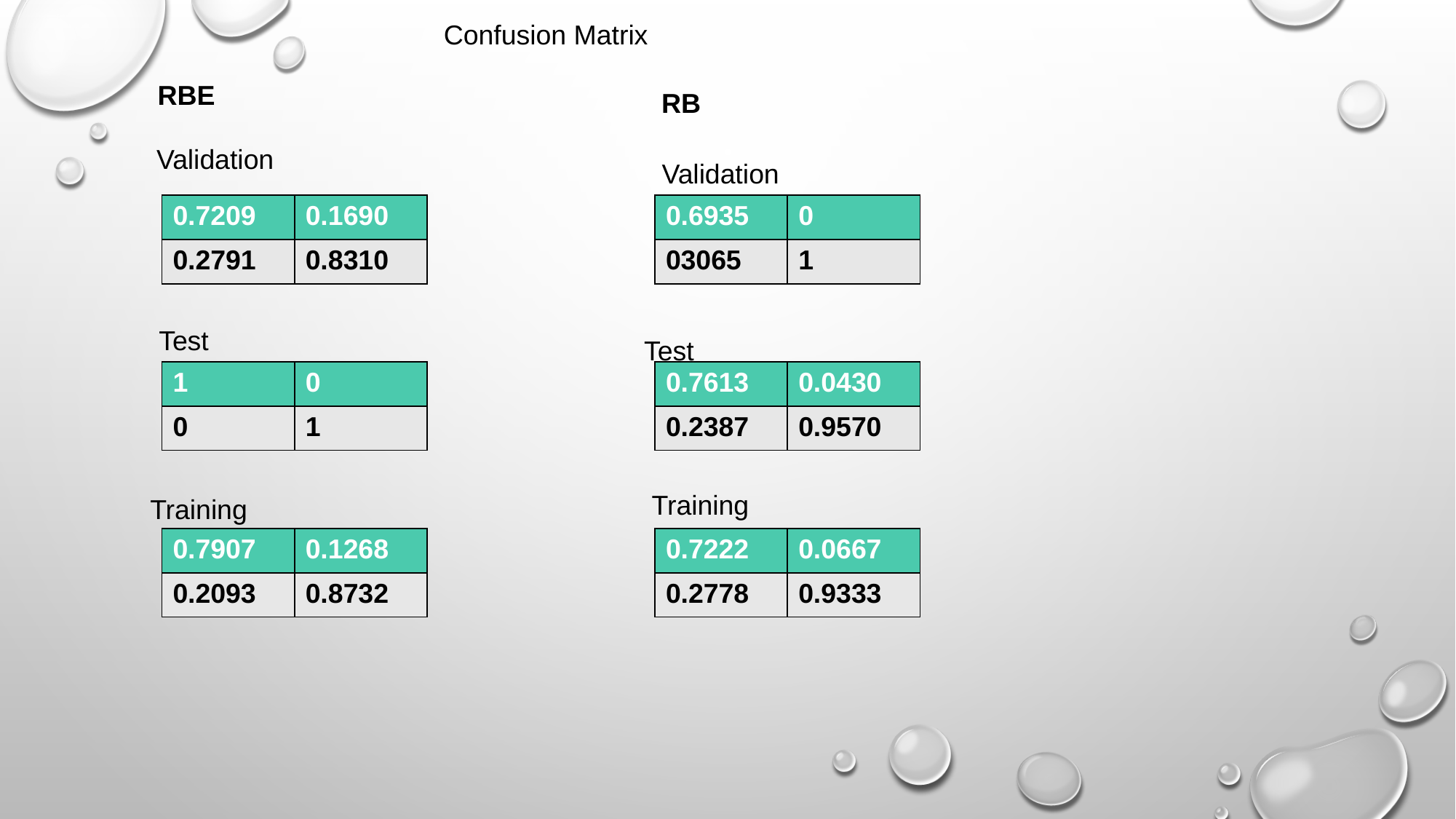

Confusion Matrix
RBE
RB
Validation
Validation
| 0.7209 | 0.1690 |
| --- | --- |
| 0.2791 | 0.8310 |
| 0.6935 | 0 |
| --- | --- |
| 03065 | 1 |
Test
Test
| 1 | 0 |
| --- | --- |
| 0 | 1 |
| 0.7613 | 0.0430 |
| --- | --- |
| 0.2387 | 0.9570 |
Training
Training
| 0.7907 | 0.1268 |
| --- | --- |
| 0.2093 | 0.8732 |
| 0.7222 | 0.0667 |
| --- | --- |
| 0.2778 | 0.9333 |